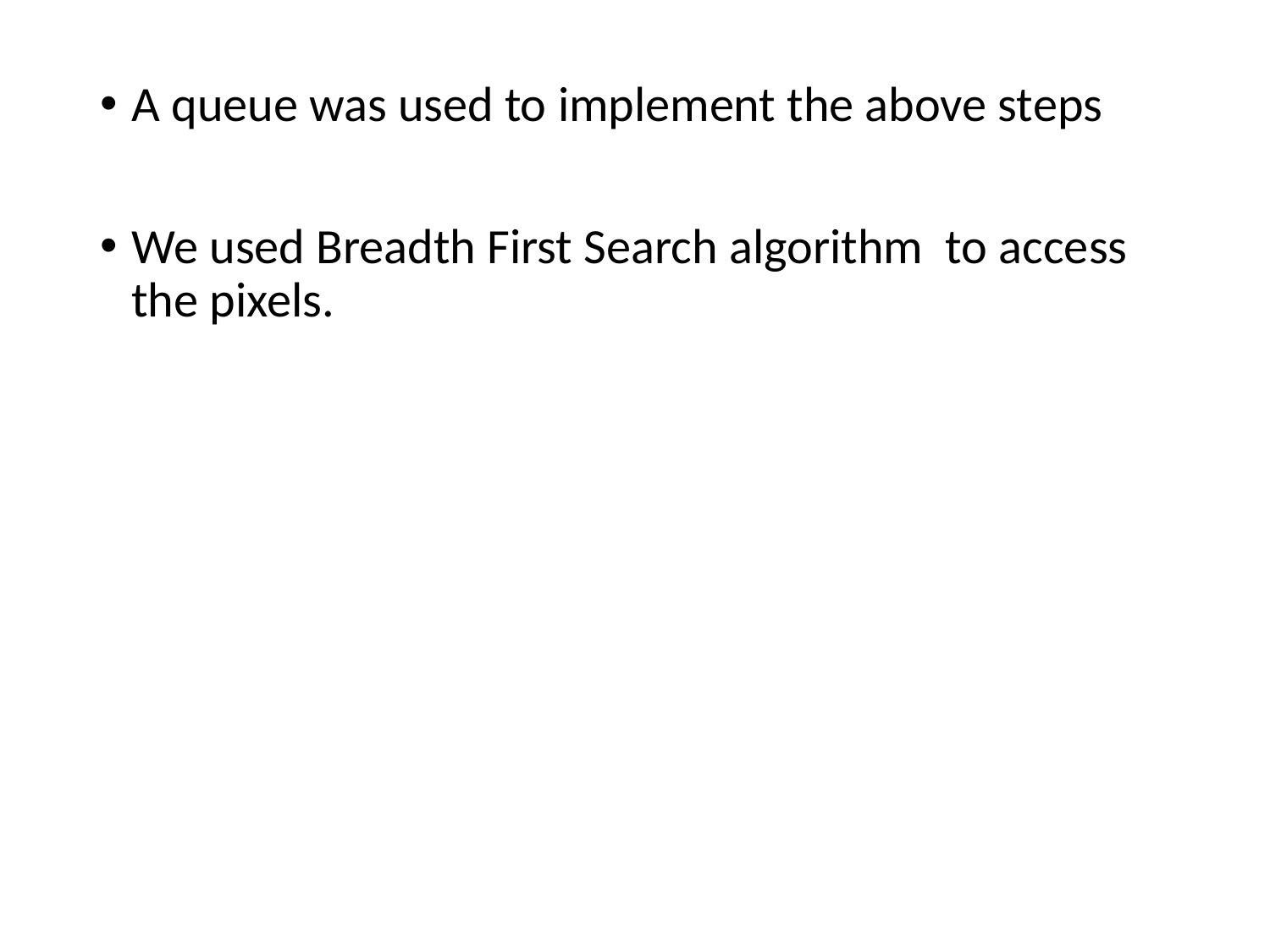

A queue was used to implement the above steps

We used Breadth First Search algorithm  to access the pixels.